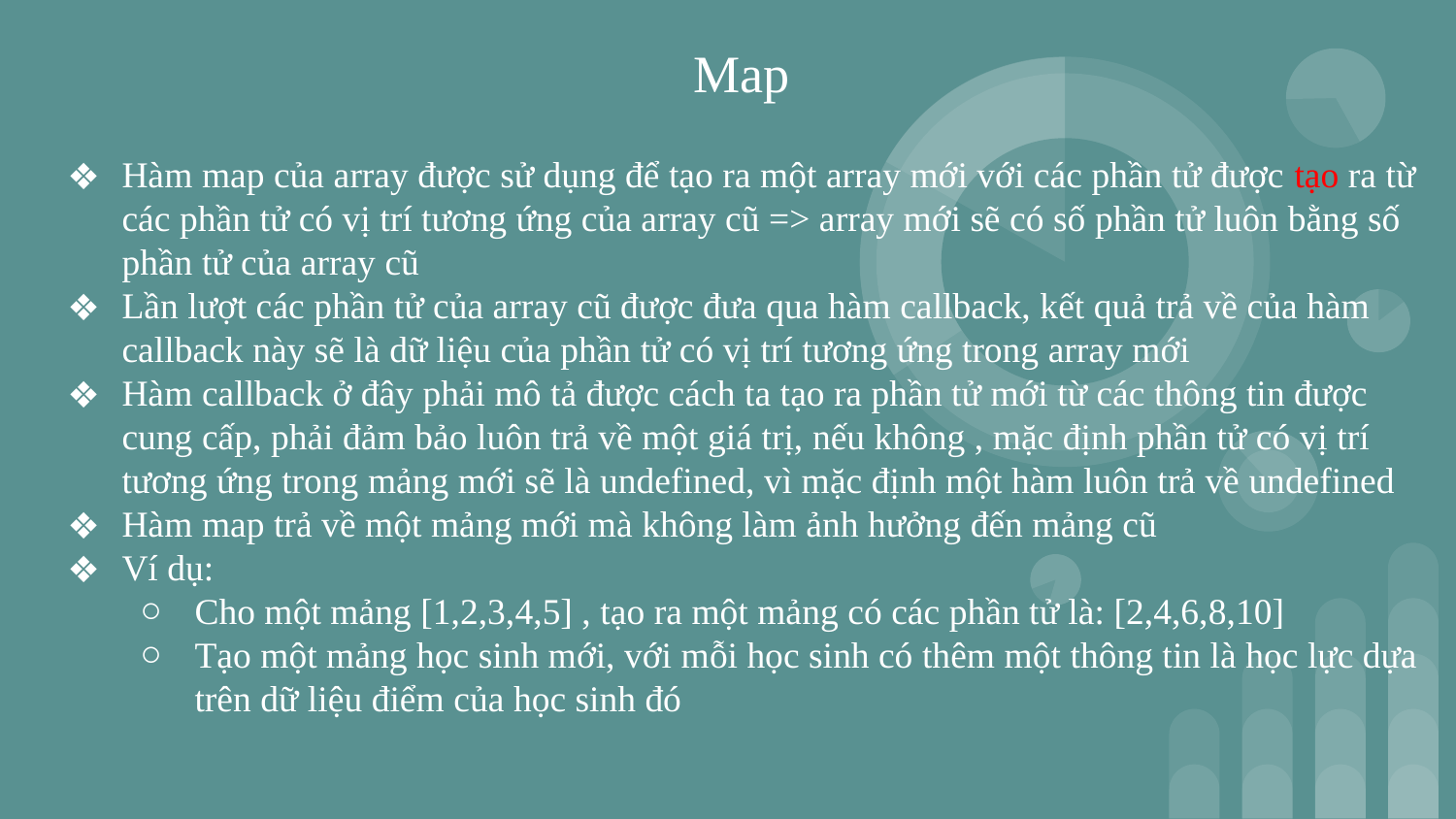

# Map
Hàm map của array được sử dụng để tạo ra một array mới với các phần tử được tạo ra từ các phần tử có vị trí tương ứng của array cũ => array mới sẽ có số phần tử luôn bằng số phần tử của array cũ
Lần lượt các phần tử của array cũ được đưa qua hàm callback, kết quả trả về của hàm callback này sẽ là dữ liệu của phần tử có vị trí tương ứng trong array mới
Hàm callback ở đây phải mô tả được cách ta tạo ra phần tử mới từ các thông tin được cung cấp, phải đảm bảo luôn trả về một giá trị, nếu không , mặc định phần tử có vị trí tương ứng trong mảng mới sẽ là undefined, vì mặc định một hàm luôn trả về undefined
Hàm map trả về một mảng mới mà không làm ảnh hưởng đến mảng cũ
Ví dụ:
Cho một mảng [1,2,3,4,5] , tạo ra một mảng có các phần tử là: [2,4,6,8,10]
Tạo một mảng học sinh mới, với mỗi học sinh có thêm một thông tin là học lực dựa trên dữ liệu điểm của học sinh đó